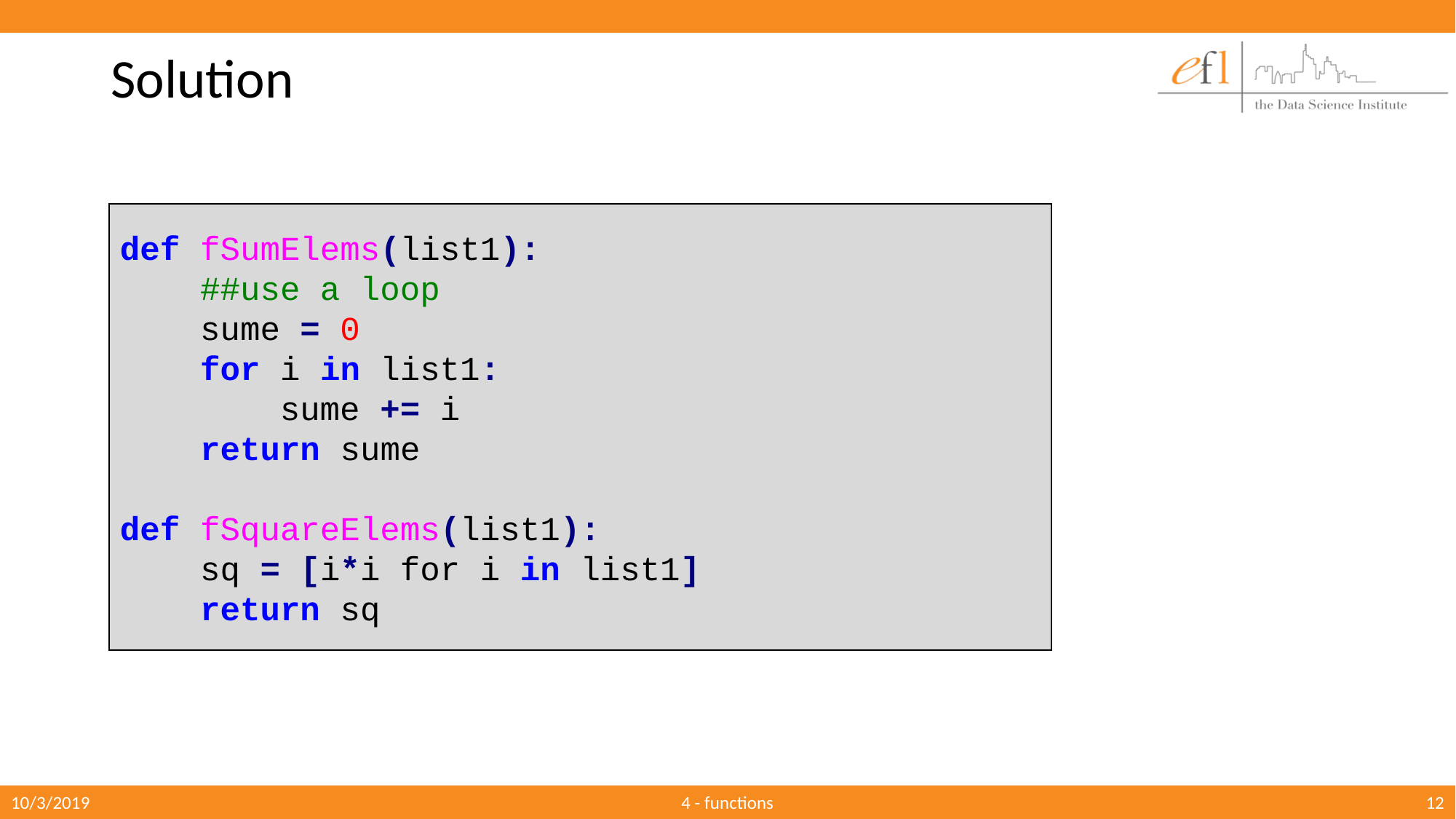

# Solution

def fSumElems(list1):
    ##use a loop
    sume = 0
    for i in list1:
        sume += i
    return sume

def fSquareElems(list1):
    sq = [i*i for i in list1]
    return sq
10/3/2019
4 - functions
12